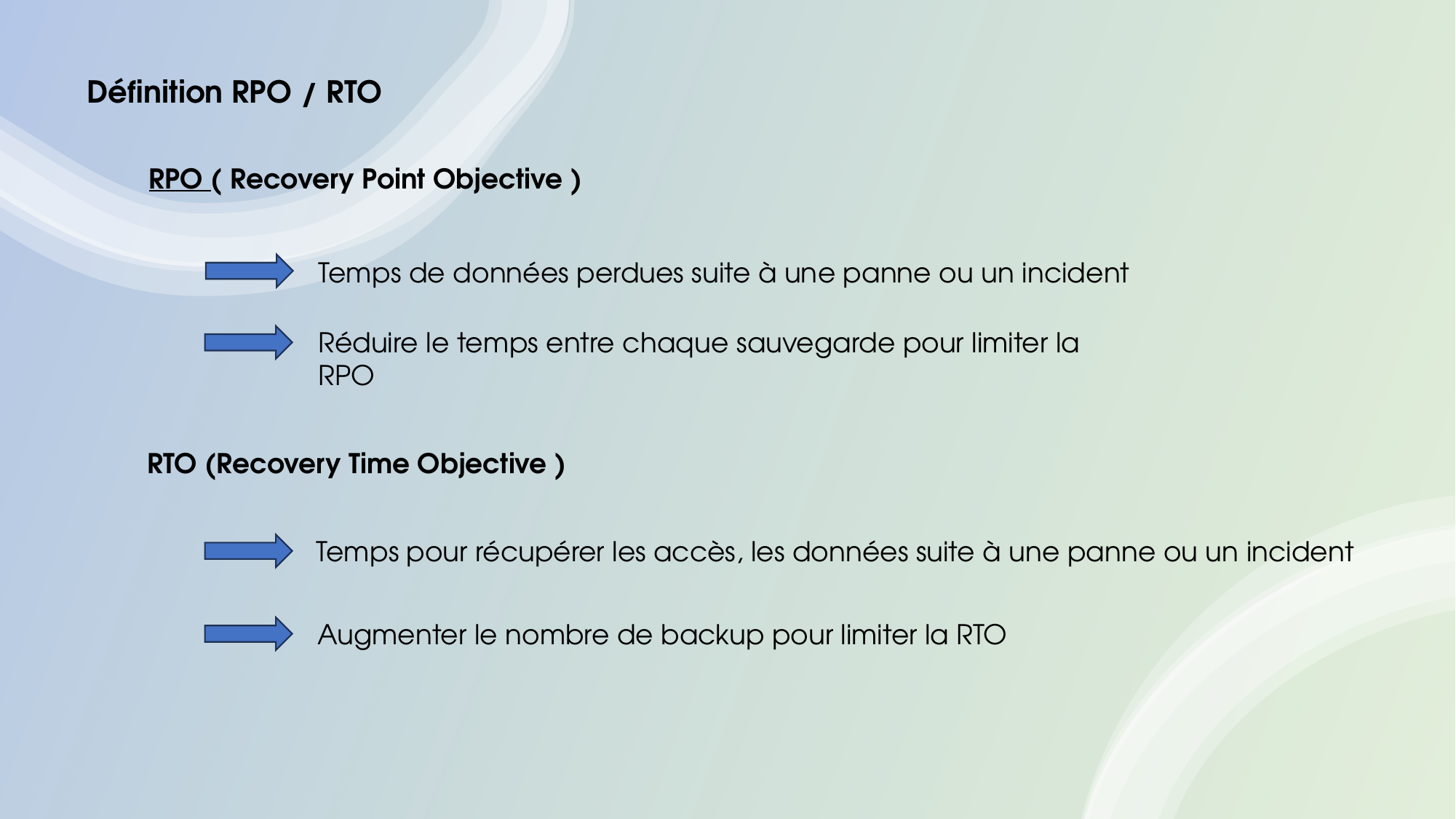

Définition RPO / RTO
RPO ( Recovery Point Objective )
Temps de données perdues suite à une panne ou un incident

Réduire le temps entre chaque sauvegarde pour limiter la RPO

RTO (Recovery Time Objective )

Temps pour récupérer les accès, les données suite à une panne ou un incident

Augmenter le nombre de backup pour limiter la RTO